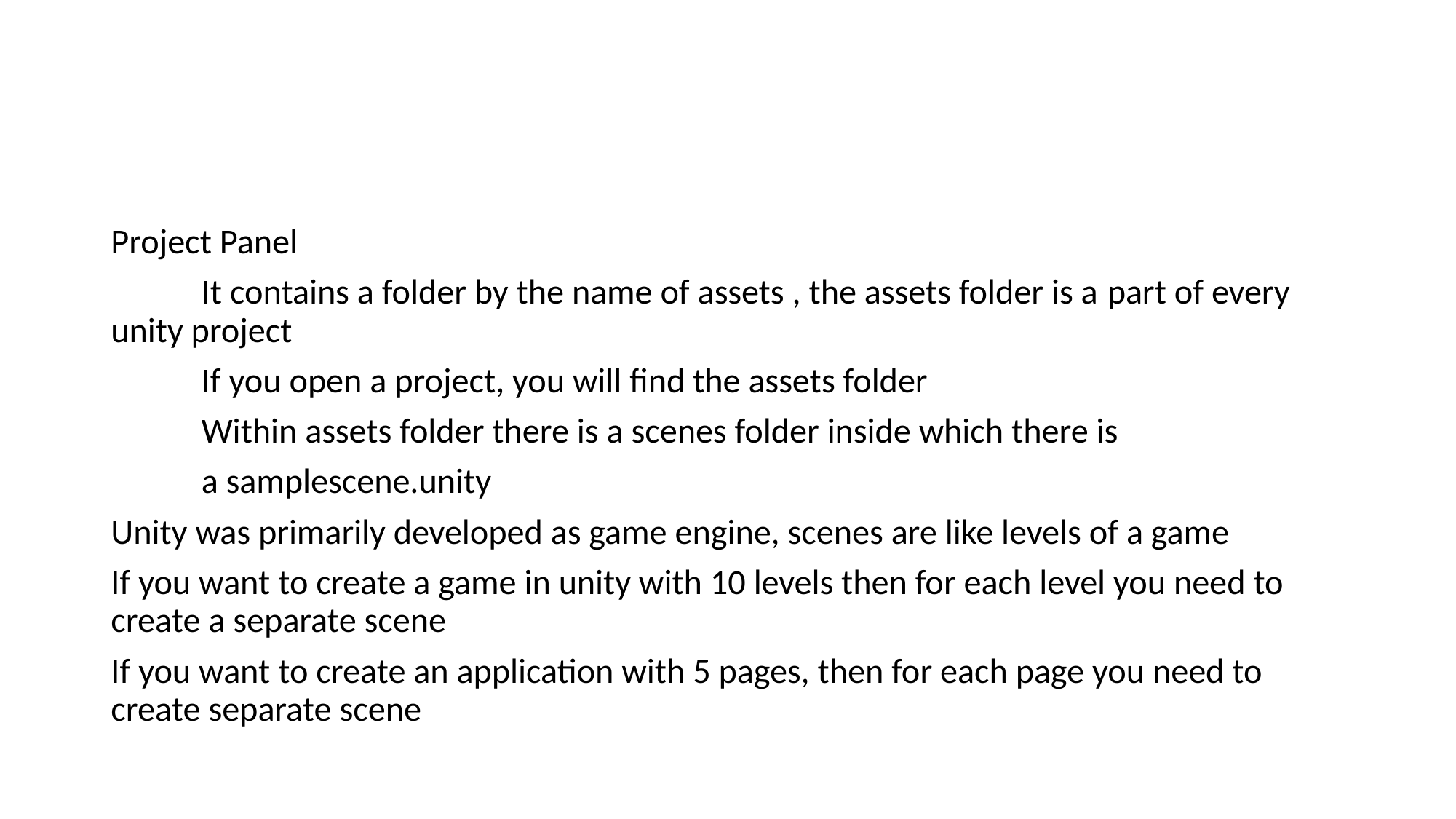

#
Project Panel
	It contains a folder by the name of assets , the assets folder is a 	part of every unity project
	If you open a project, you will find the assets folder
	Within assets folder there is a scenes folder inside which there is
	a samplescene.unity
Unity was primarily developed as game engine, scenes are like levels of a game
If you want to create a game in unity with 10 levels then for each level you need to create a separate scene
If you want to create an application with 5 pages, then for each page you need to create separate scene